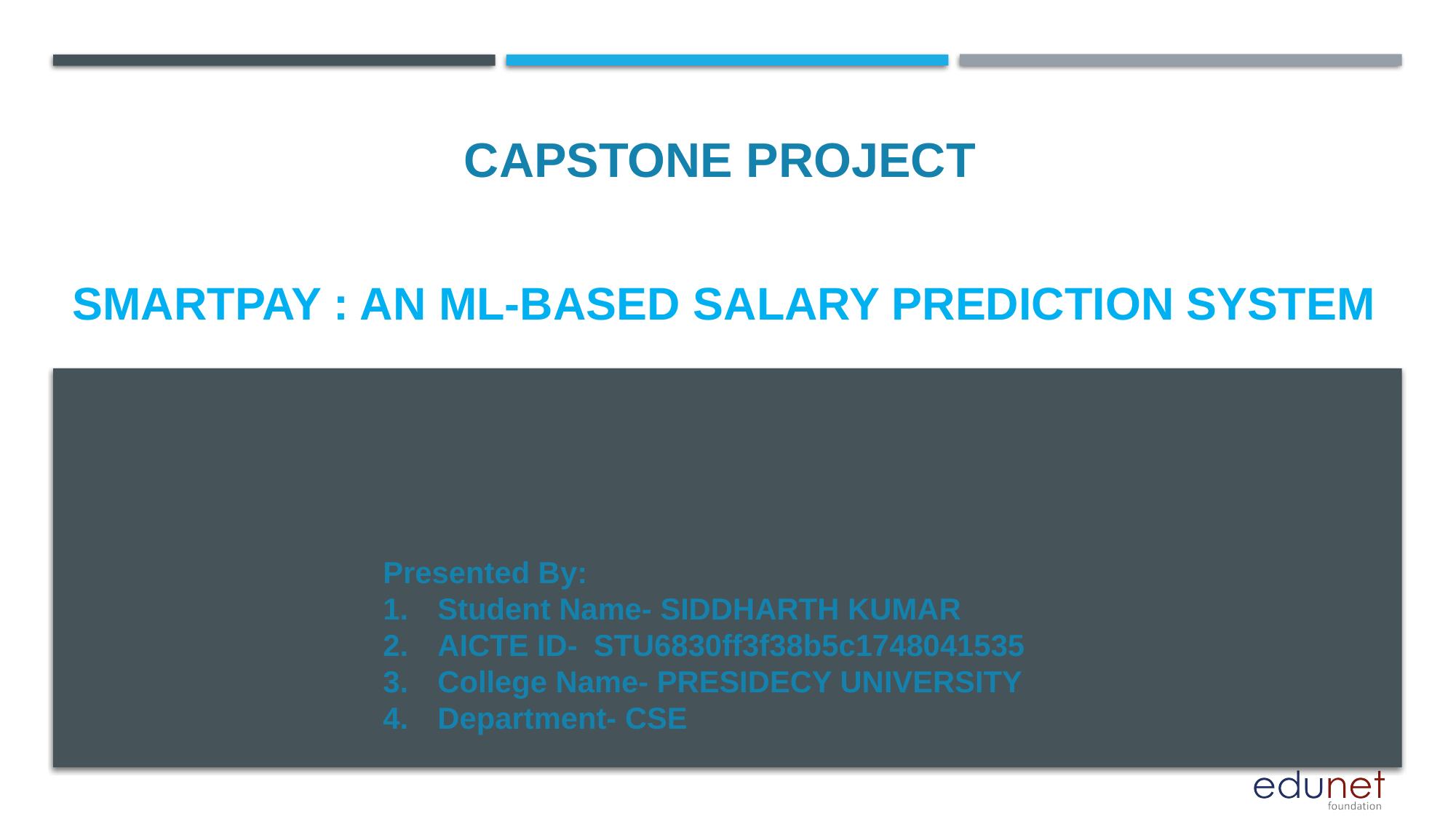

CAPSTONE PROJECT
# SmartPay : An ML-Based Salary Prediction System
Presented By:
Student Name- SIDDHARTH KUMAR
AICTE ID-  STU6830ff3f38b5c1748041535
College Name- PRESIDECY UNIVERSITY
Department- CSE